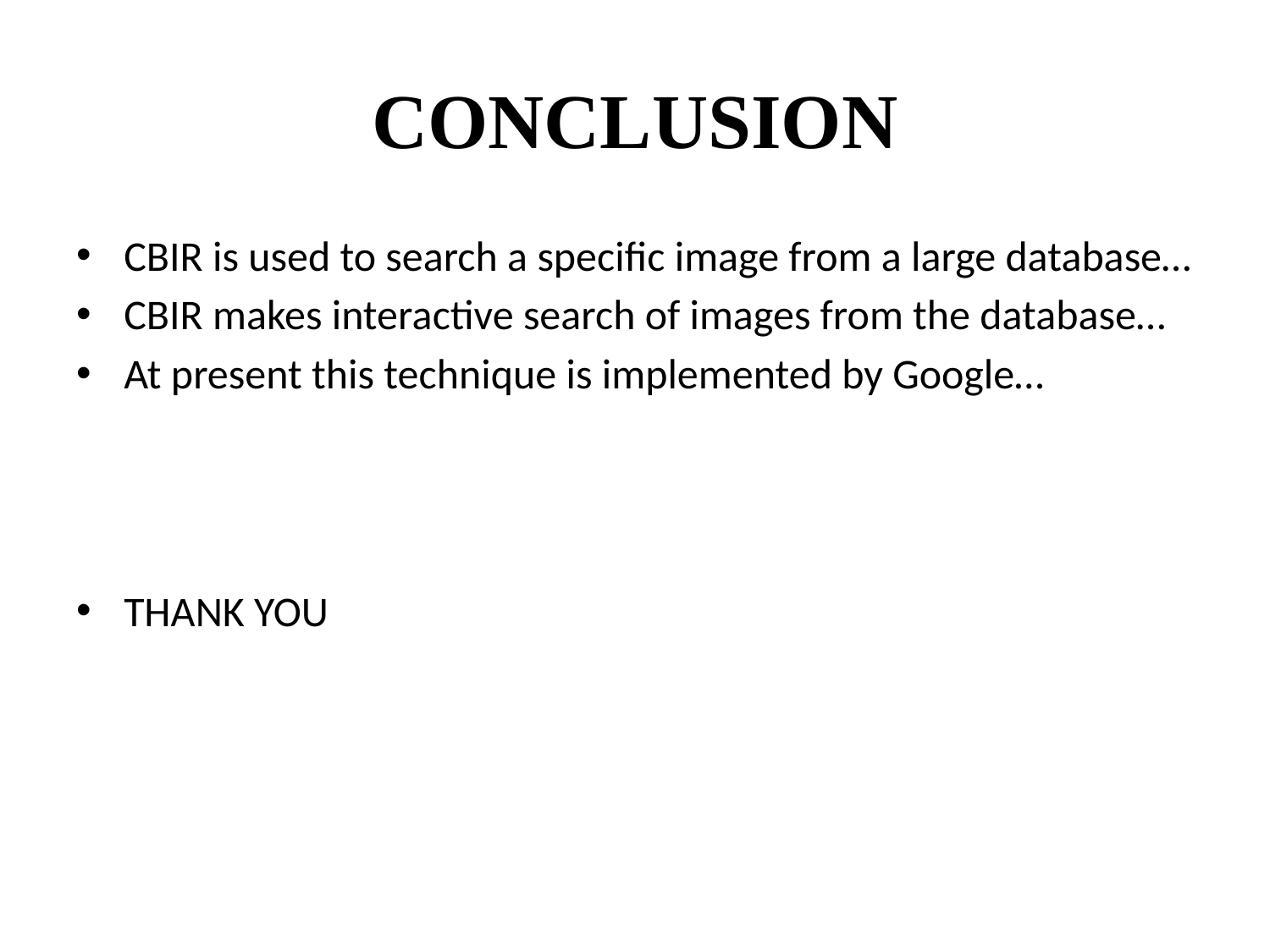

# CONCLUSION
CBIR is used to search a specific image from a large database…
CBIR makes interactive search of images from the database…
At present this technique is implemented by Google…

THANK YOU